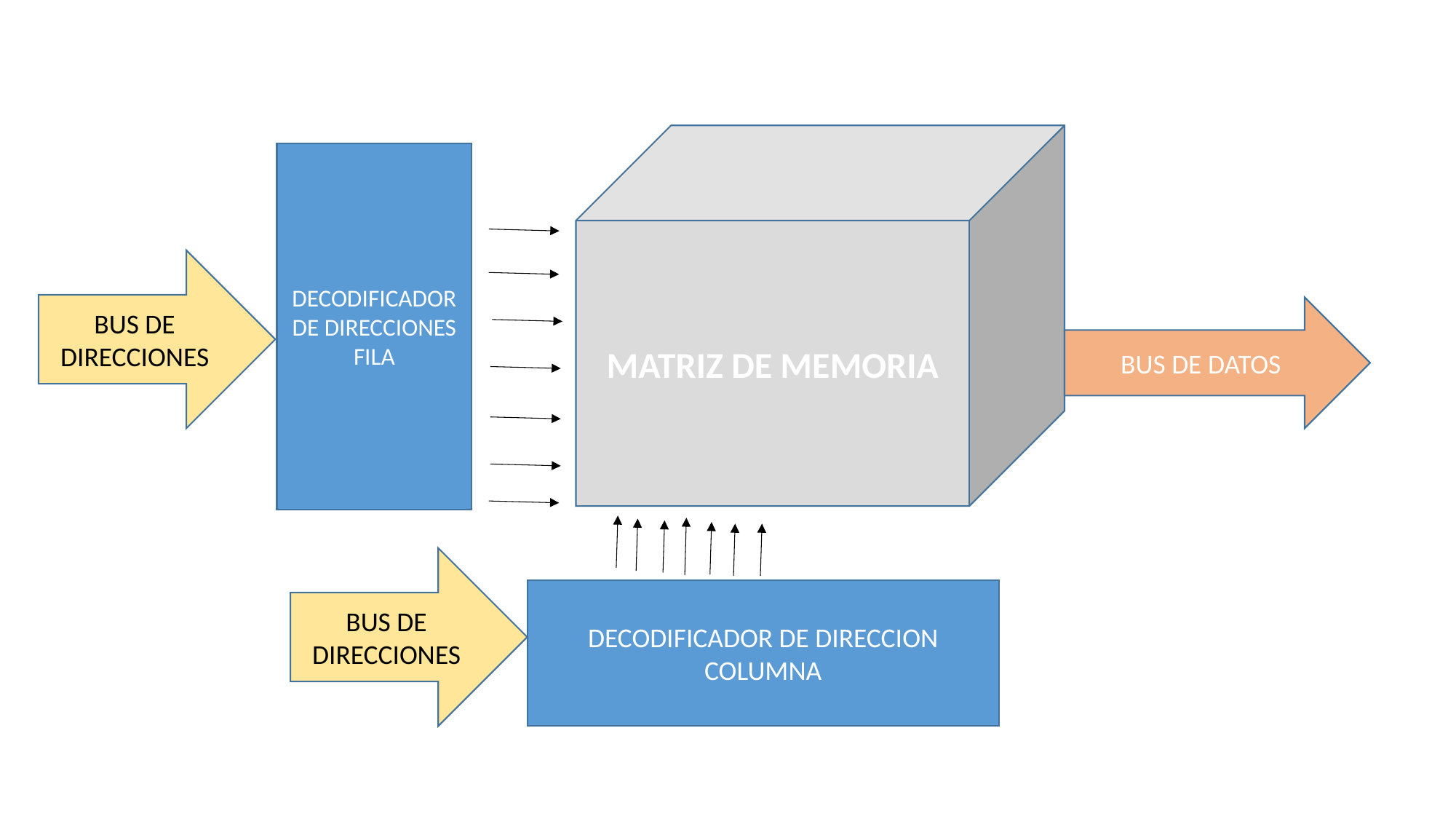

MATRIZ DE MEMORIA
DECODIFICADOR DE DIRECCIONES
FILA
BUS DE DIRECCIONES
BUS DE DATOS
BUS DE DIRECCIONES
DECODIFICADOR DE DIRECCION COLUMNA